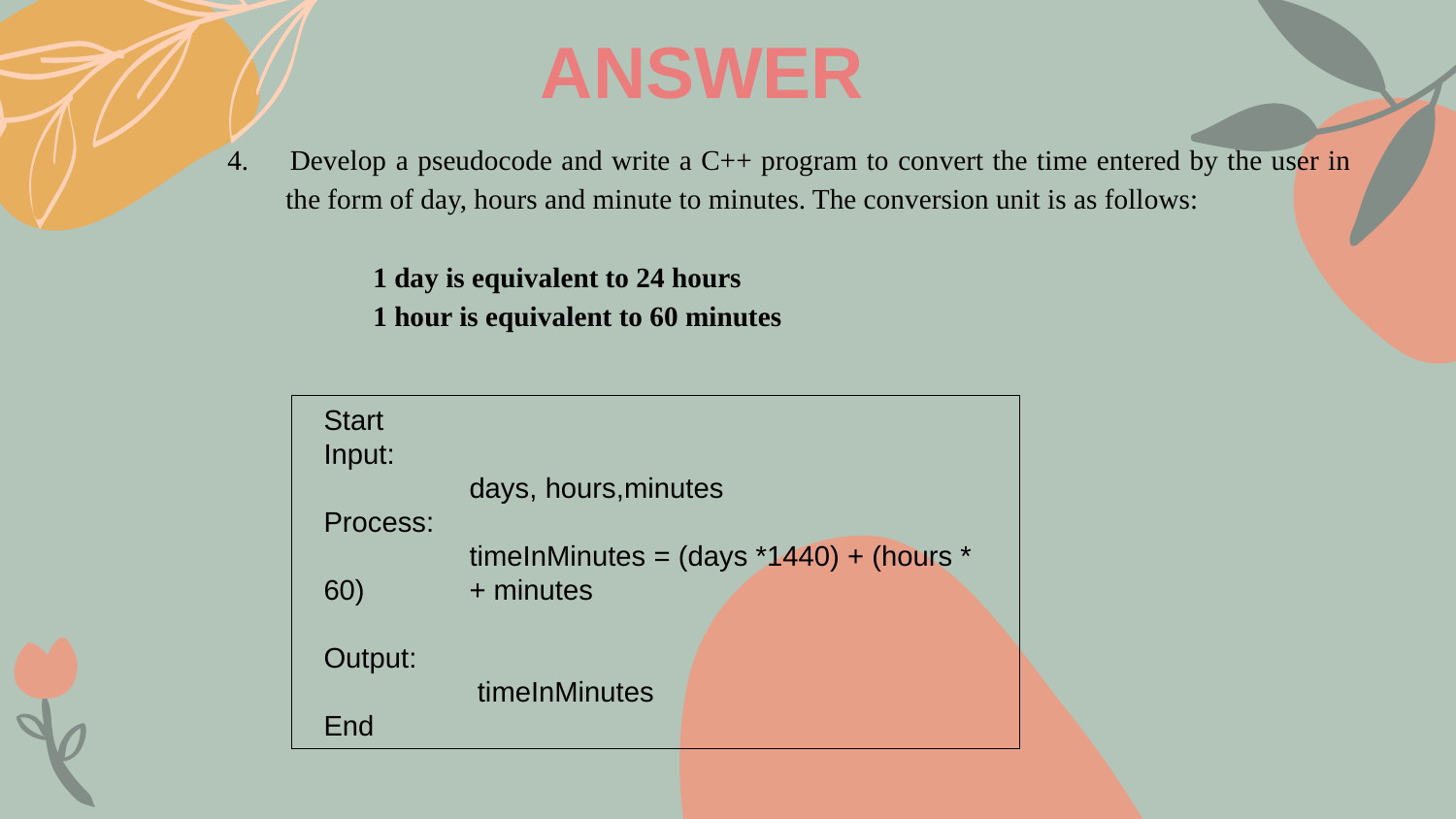

# ANSWER

4.  	Develop a pseudocode and write a C++ program to convert the time entered by the user in the form of day, hours and minute to minutes. The conversion unit is as follows:

1 day is equivalent to 24 hours
1 hour is equivalent to 60 minutes

Start
Input:
	days, hours,minutes
Process:
	timeInMinutes = (days *1440) + (hours * 60) 	+ minutes

Output:
	 timeInMinutes
End